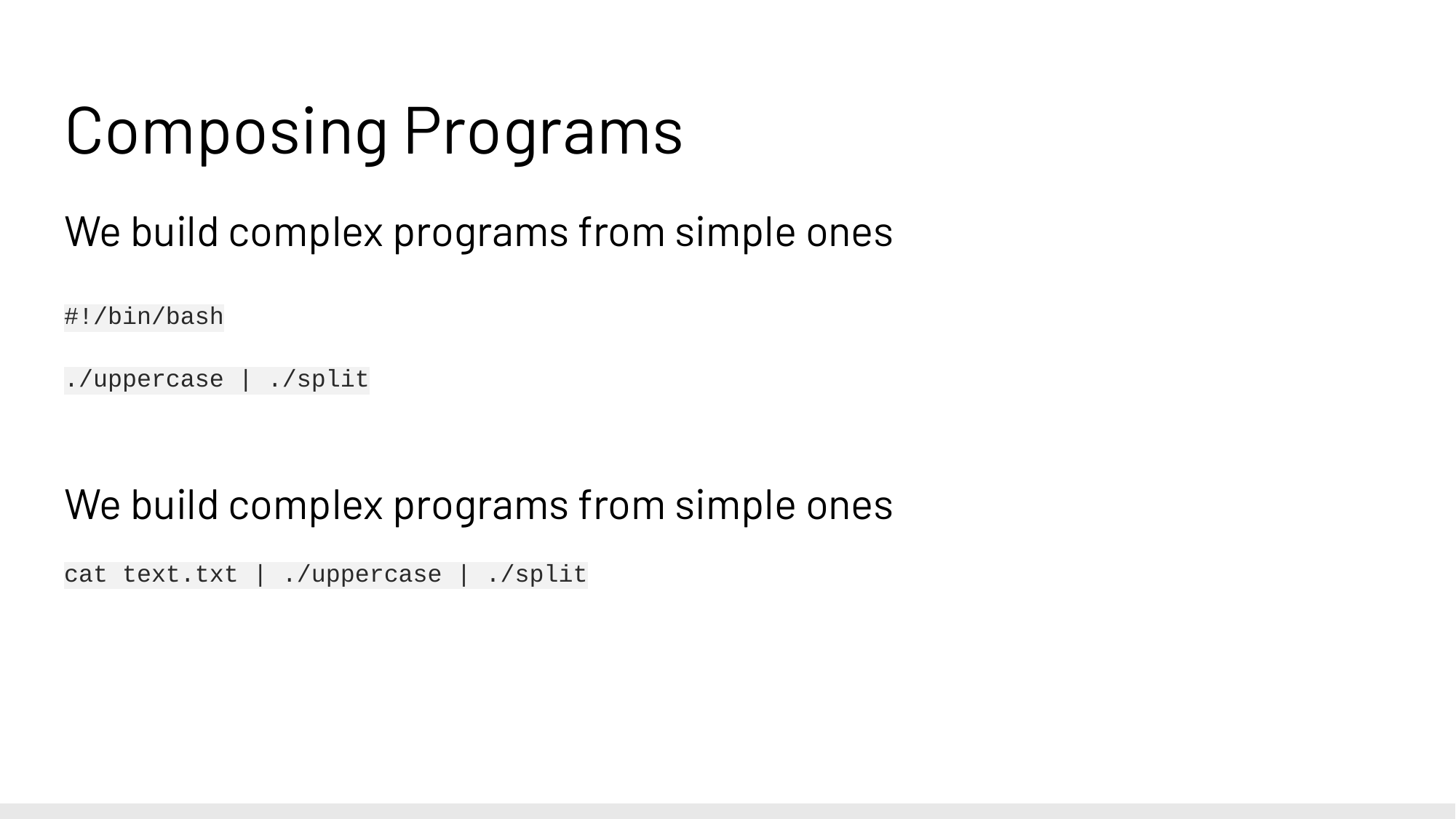

# Composing Programs
We build complex programs from simple ones
#!/bin/bash
./uppercase | ./split

We build complex programs from simple ones
cat text.txt | ./uppercase | ./split